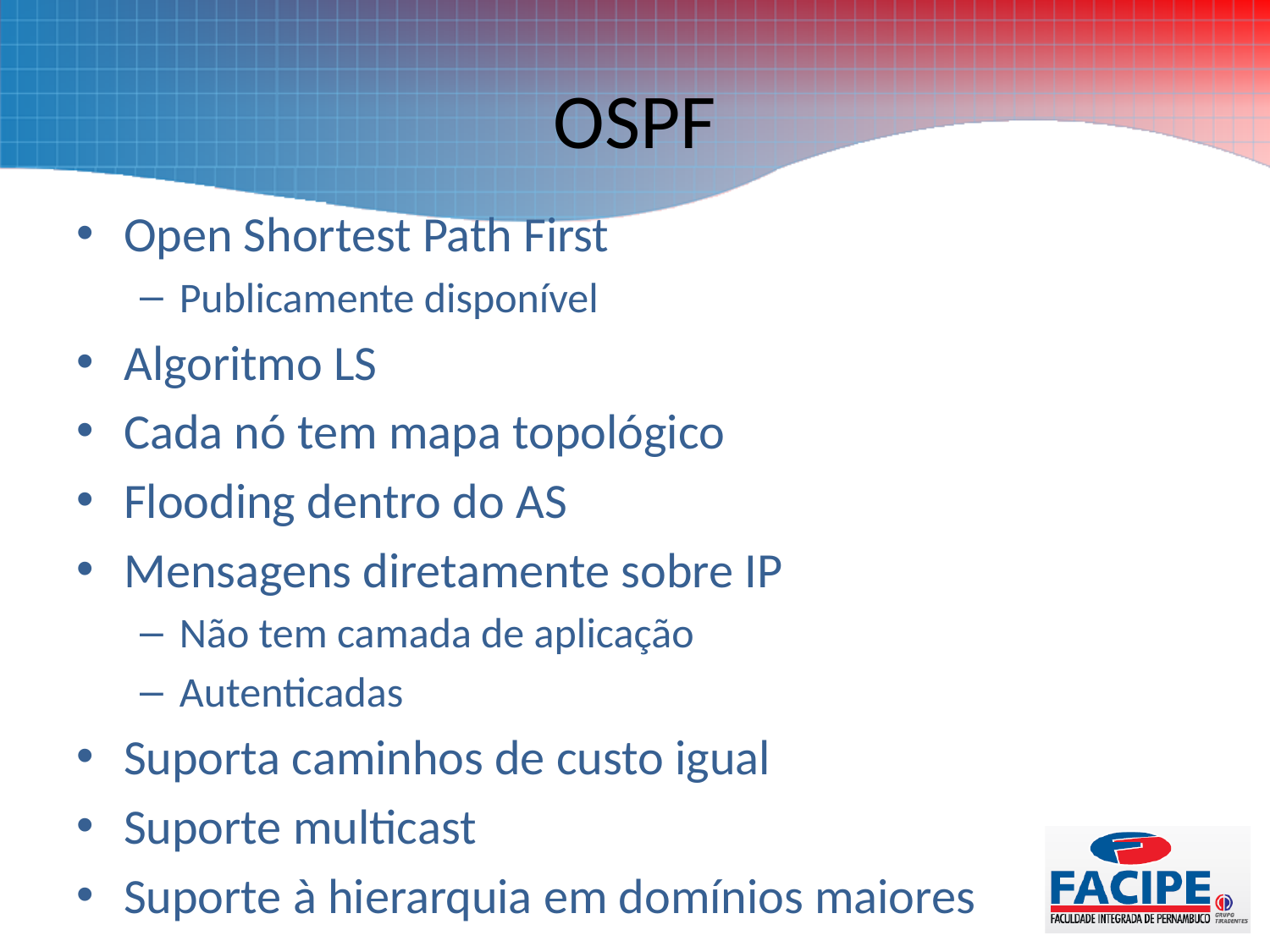

# OSPF
Open Shortest Path First
Publicamente disponível
Algoritmo LS
Cada nó tem mapa topológico
Flooding dentro do AS
Mensagens diretamente sobre IP
Não tem camada de aplicação
Autenticadas
Suporta caminhos de custo igual
Suporte multicast
Suporte à hierarquia em domínios maiores